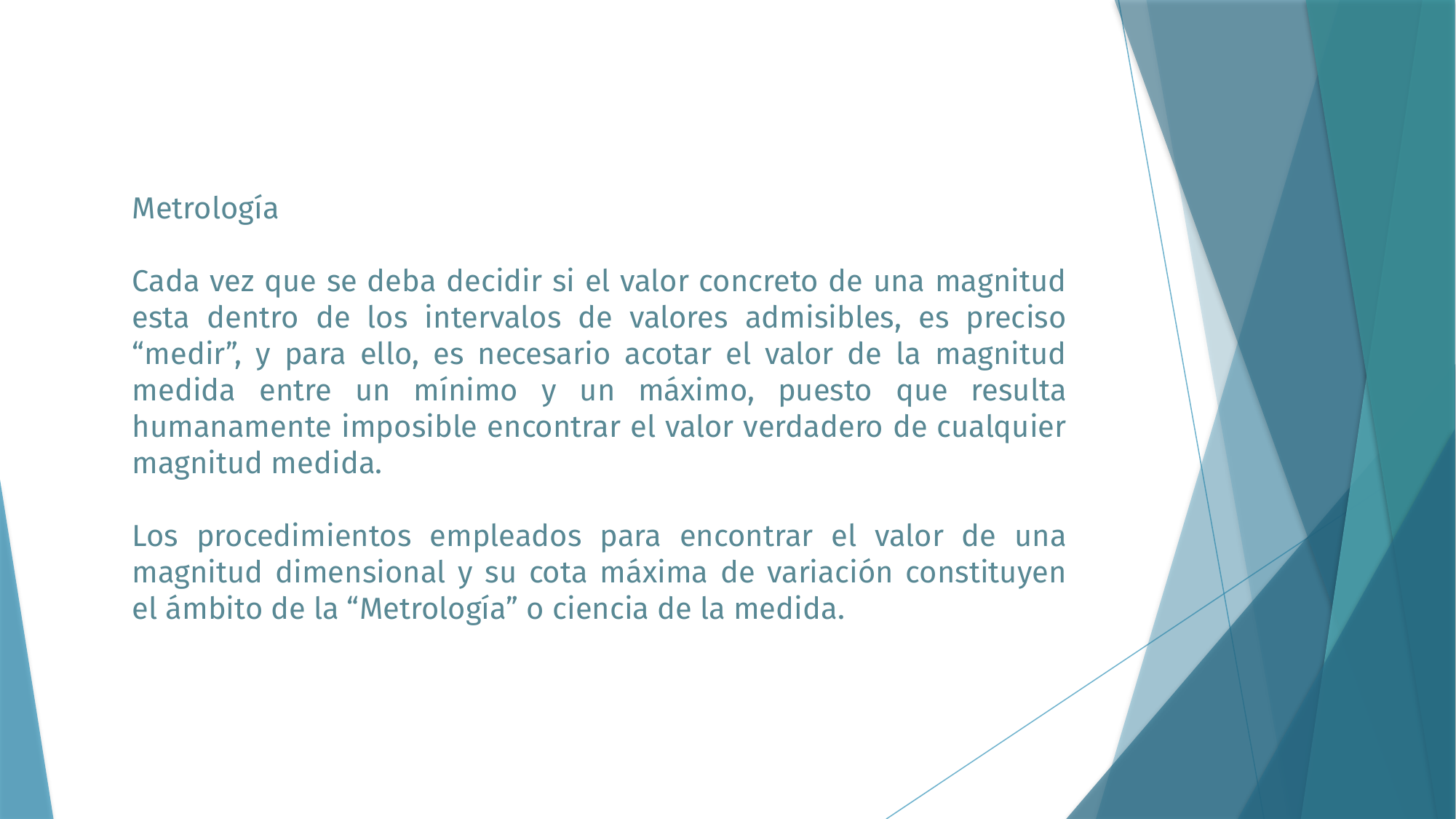

Metrología

Cada vez que se deba decidir si el valor concreto de una magnitud esta dentro de los intervalos de valores admisibles, es preciso “medir”, y para ello, es necesario acotar el valor de la magnitud medida entre un mínimo y un máximo, puesto que resulta humanamente imposible encontrar el valor verdadero de cualquier magnitud medida.

Los procedimientos empleados para encontrar el valor de una magnitud dimensional y su cota máxima de variación constituyen el ámbito de la “Metrología” o ciencia de la medida.